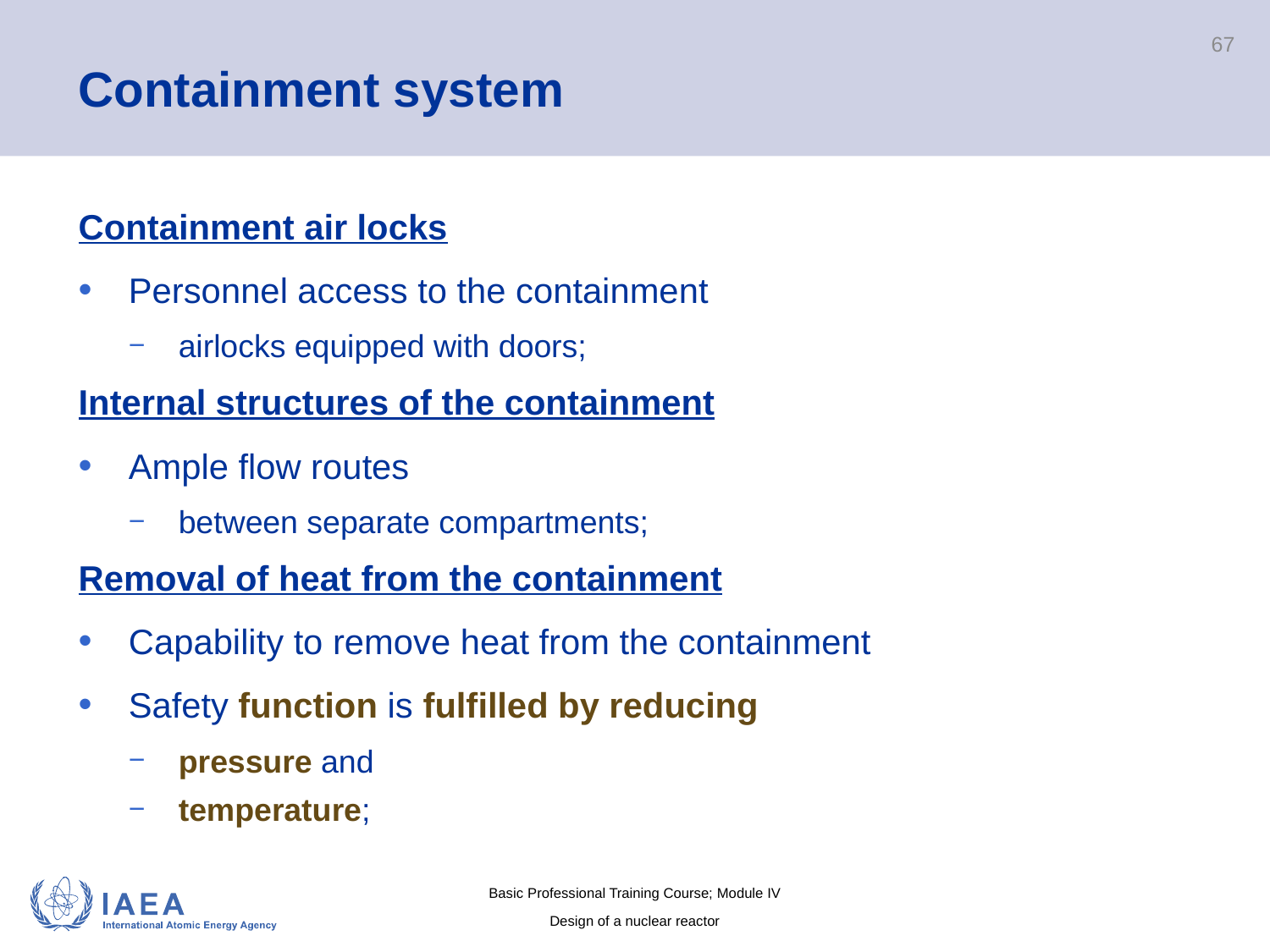

# Containment system
67
Containment air locks
Personnel access to the containment
airlocks equipped with doors;
Internal structures of the containment
Ample flow routes
between separate compartments;
Removal of heat from the containment
Capability to remove heat from the containment
Safety function is fulfilled by reducing
pressure and
temperature;